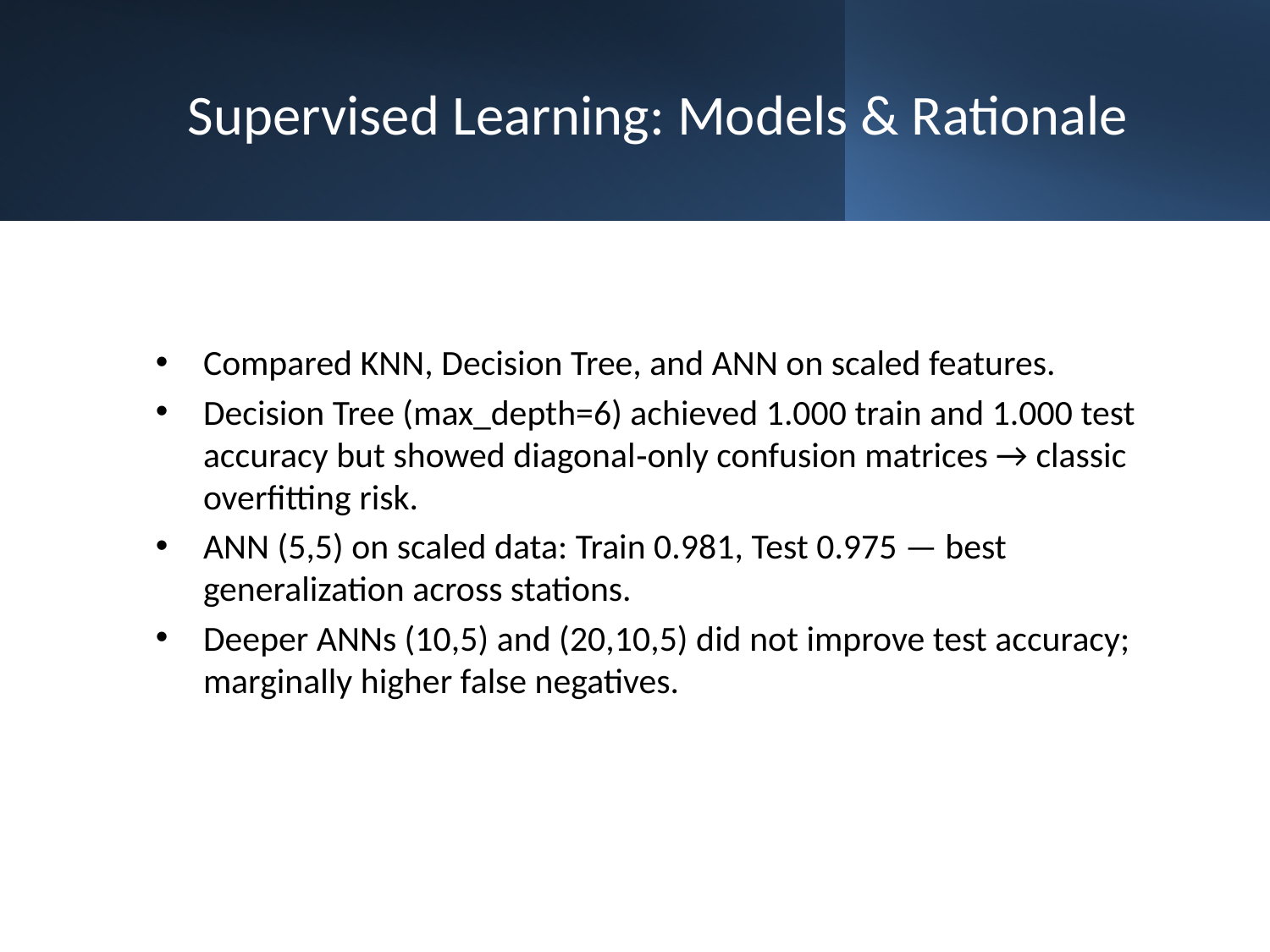

# Supervised Learning: Models & Rationale
Compared KNN, Decision Tree, and ANN on scaled features.
Decision Tree (max_depth=6) achieved 1.000 train and 1.000 test accuracy but showed diagonal‑only confusion matrices → classic overfitting risk.
ANN (5,5) on scaled data: Train 0.981, Test 0.975 — best generalization across stations.
Deeper ANNs (10,5) and (20,10,5) did not improve test accuracy; marginally higher false negatives.